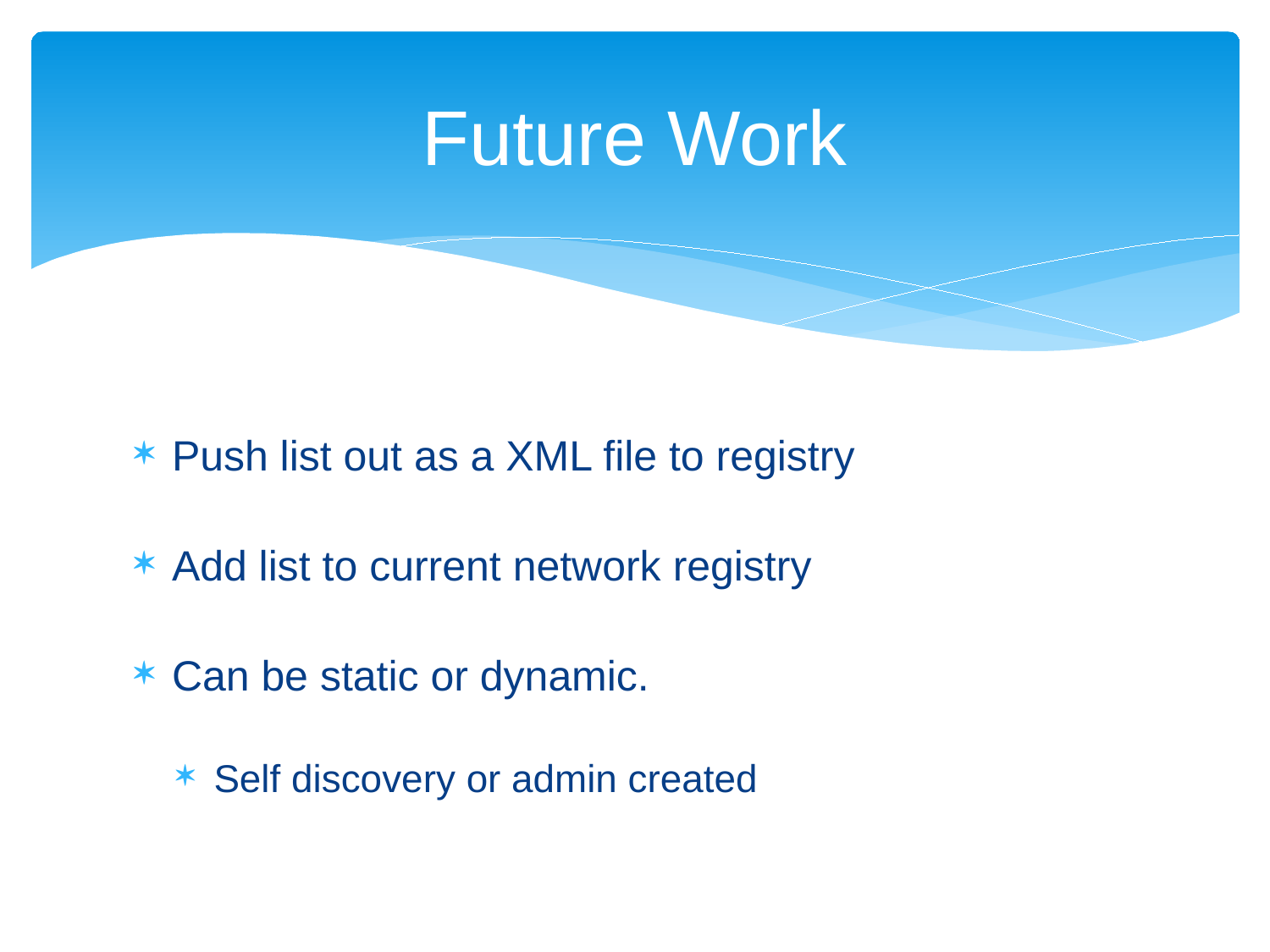

# Future Work
Push list out as a XML file to registry
Add list to current network registry
Can be static or dynamic.
Self discovery or admin created